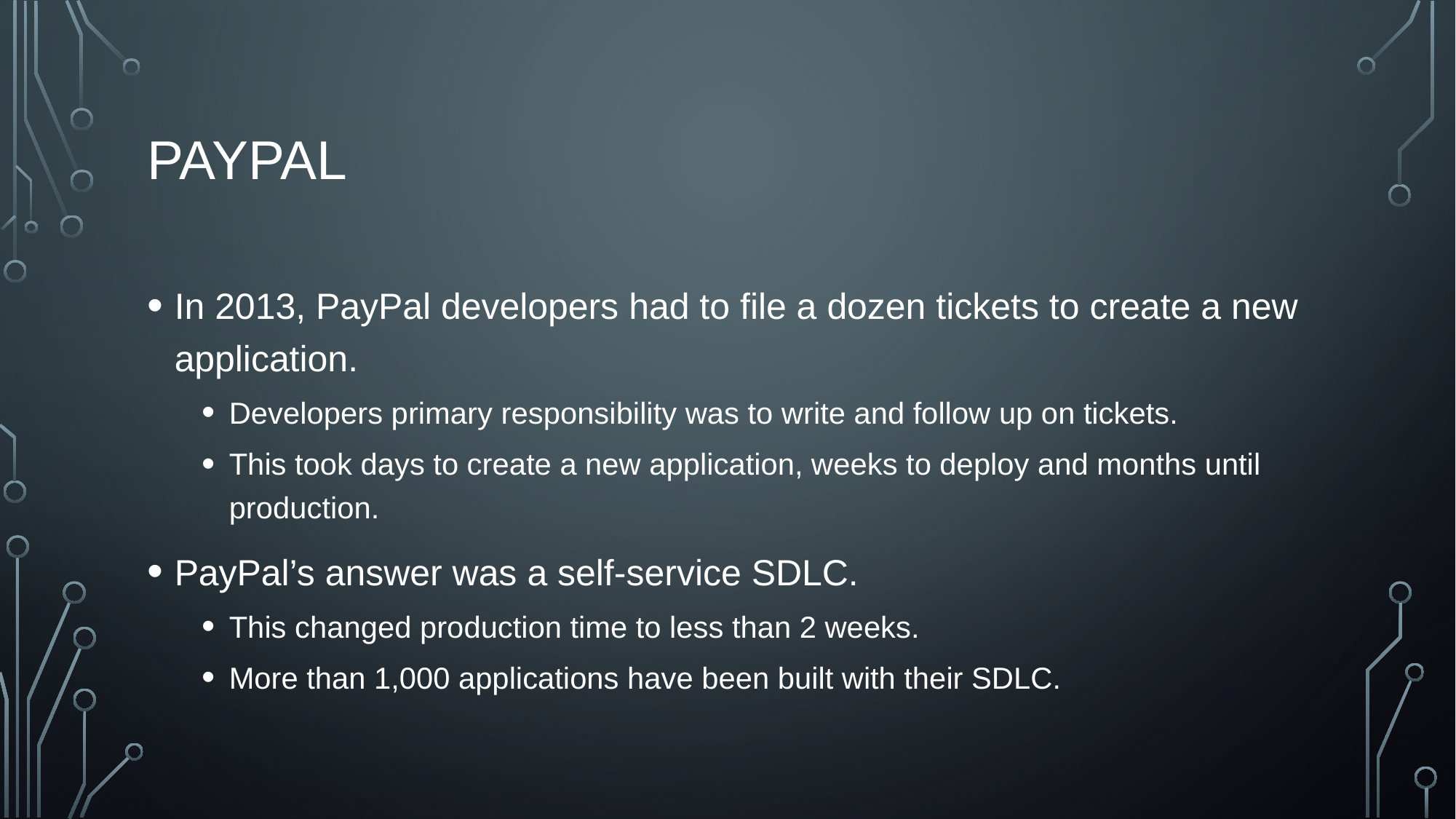

# Paypal
In 2013, PayPal developers had to file a dozen tickets to create a new application.
Developers primary responsibility was to write and follow up on tickets.
This took days to create a new application, weeks to deploy and months until production.
PayPal’s answer was a self-service SDLC.
This changed production time to less than 2 weeks.
More than 1,000 applications have been built with their SDLC.